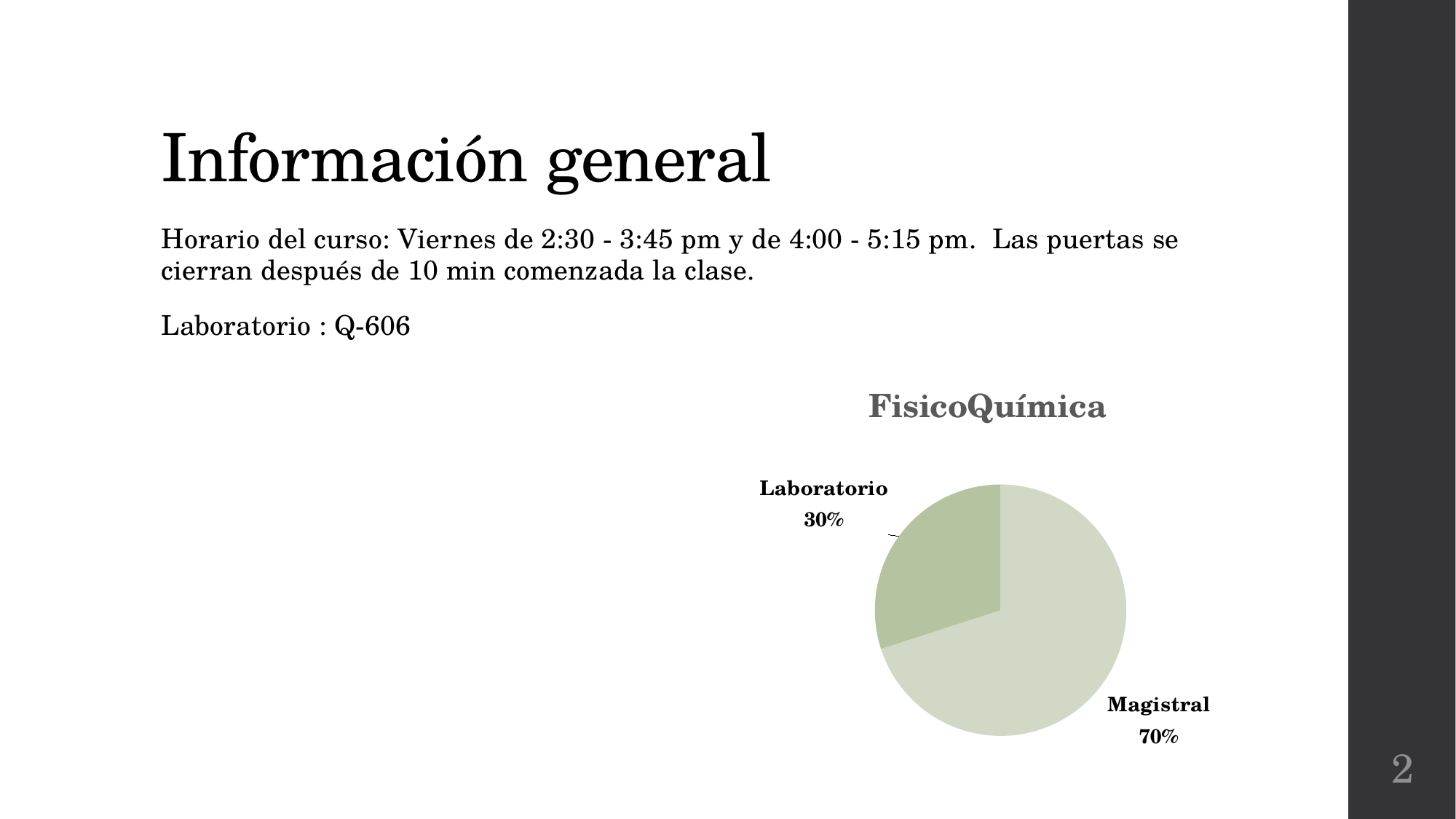

# Información general
Horario del curso: Viernes de 2:30 - 3:45 pm y de 4:00 - 5:15 pm.  Las puertas se cierran después de 10 min comenzada la clase.
Laboratorio : Q-606

### Chart: FisicoQuímica

| Category | Química |
|---|---|
| Magistral | 70.0 |
| Laboratorio | 30.0 |
2